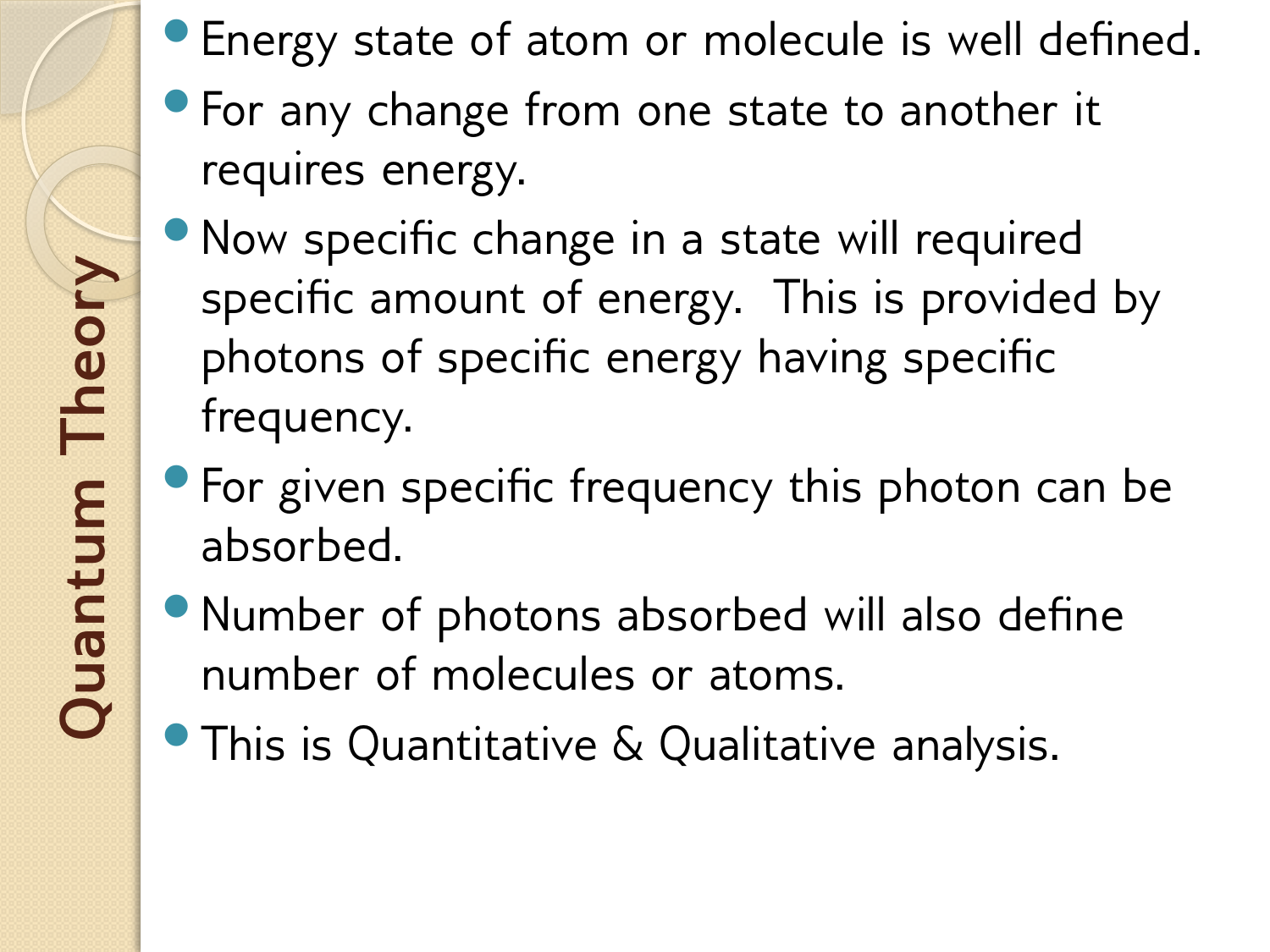

Energy state of atom or molecule is well defined.
For any change from one state to another it requires energy.
Now specific change in a state will required specific amount of energy.  This is provided by photons of specific energy having specific frequency.
For given specific frequency this photon can be absorbed.
Number of photons absorbed will also define number of molecules or atoms.
This is Quantitative & Qualitative analysis.
# Quantum Theory